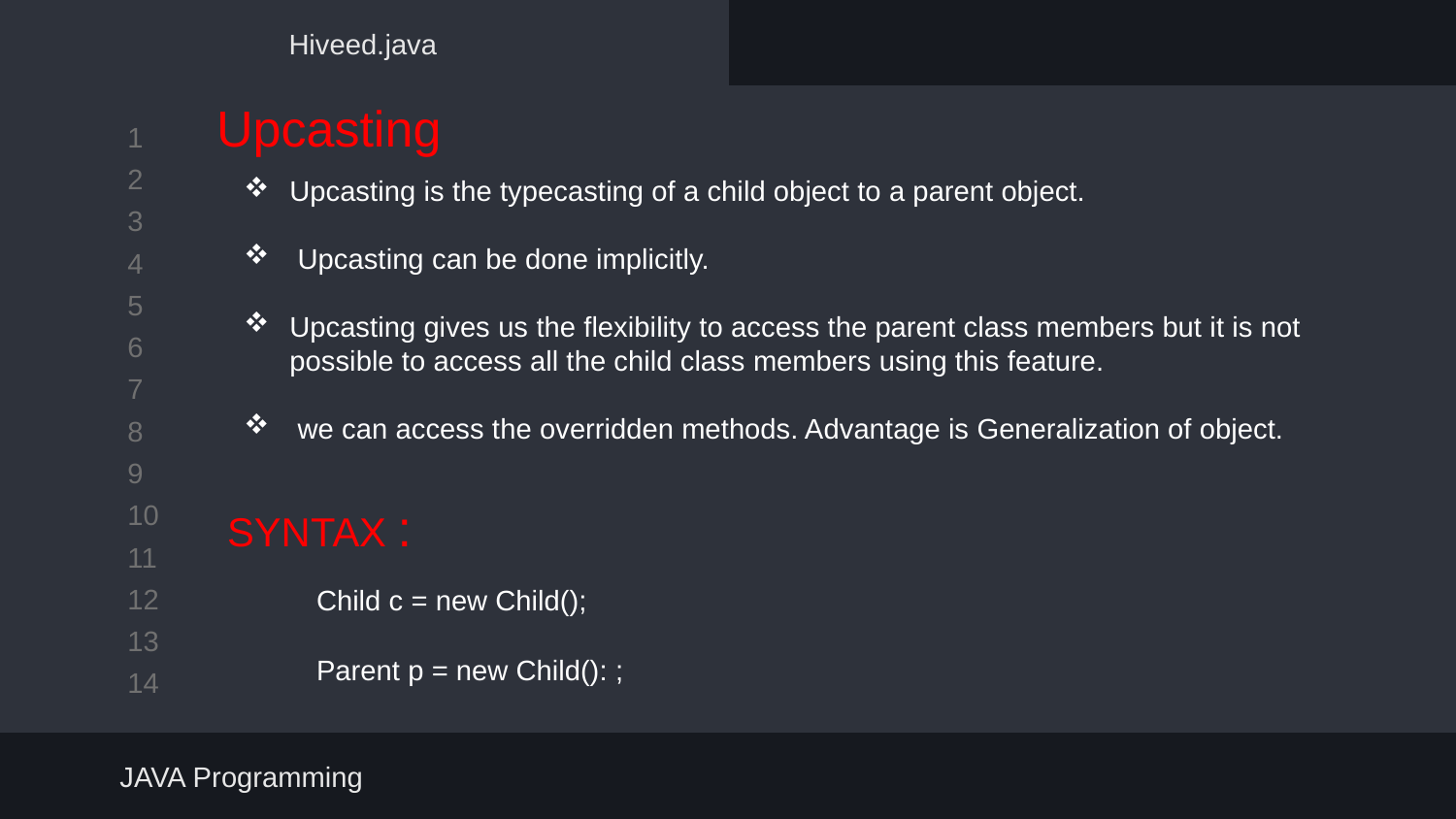

Hiveed.java
Upcasting
Upcasting is the typecasting of a child object to a parent object.

 Upcasting can be done implicitly.

Upcasting gives us the flexibility to access the parent class members but it is not possible to access all the child class members using this feature.

 we can access the overridden methods. Advantage is Generalization of object.
SYNTAX :
Child c = new Child();
Parent p = new Child(): ;
JAVA Programming